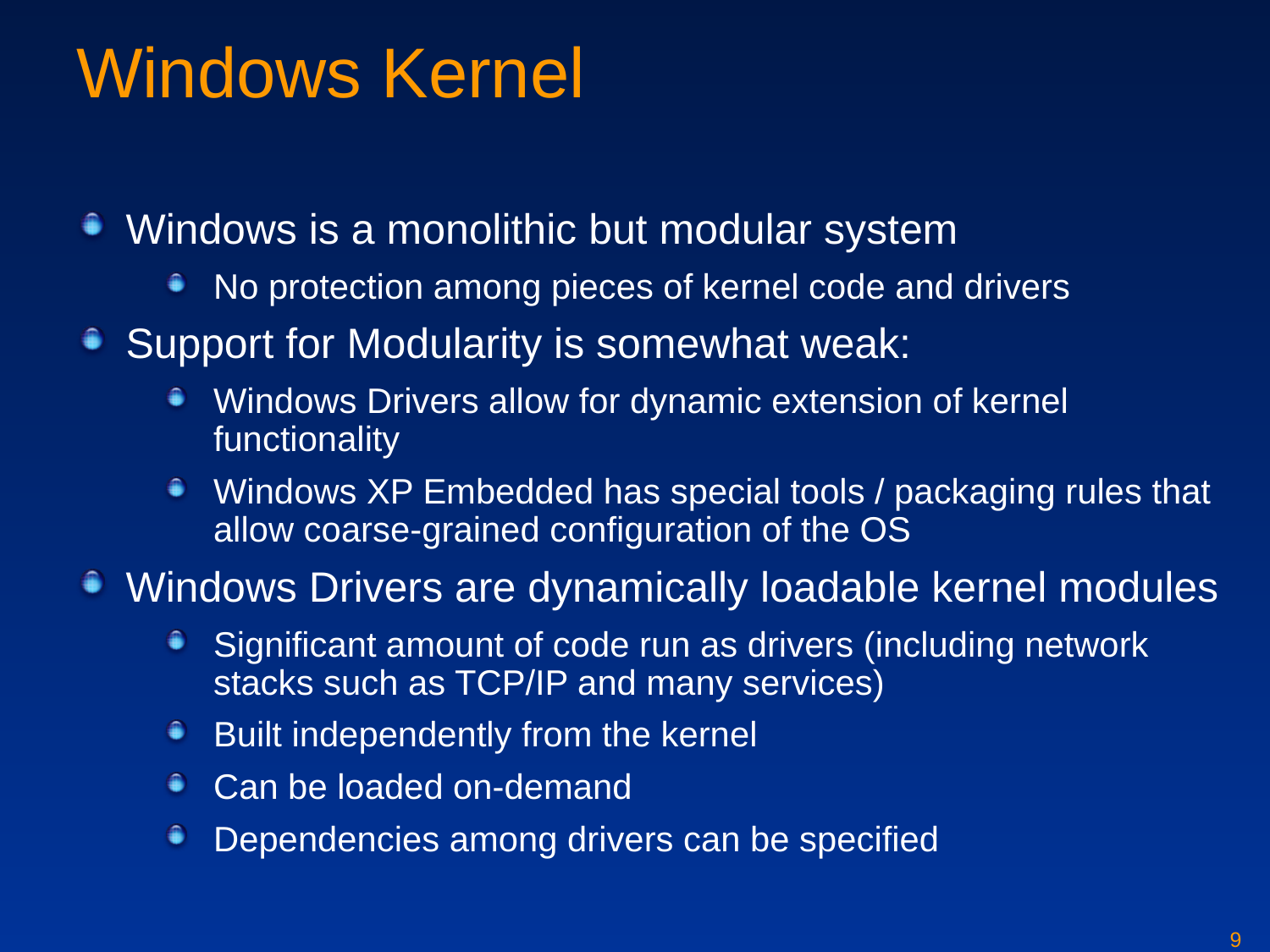

# Windows Kernel
Windows is a monolithic but modular system
No protection among pieces of kernel code and drivers
Support for Modularity is somewhat weak:
Windows Drivers allow for dynamic extension of kernel functionality
Windows XP Embedded has special tools / packaging rules that allow coarse-grained configuration of the OS
Windows Drivers are dynamically loadable kernel modules
Significant amount of code run as drivers (including network stacks such as TCP/IP and many services)
Built independently from the kernel
Can be loaded on-demand
Dependencies among drivers can be specified
9